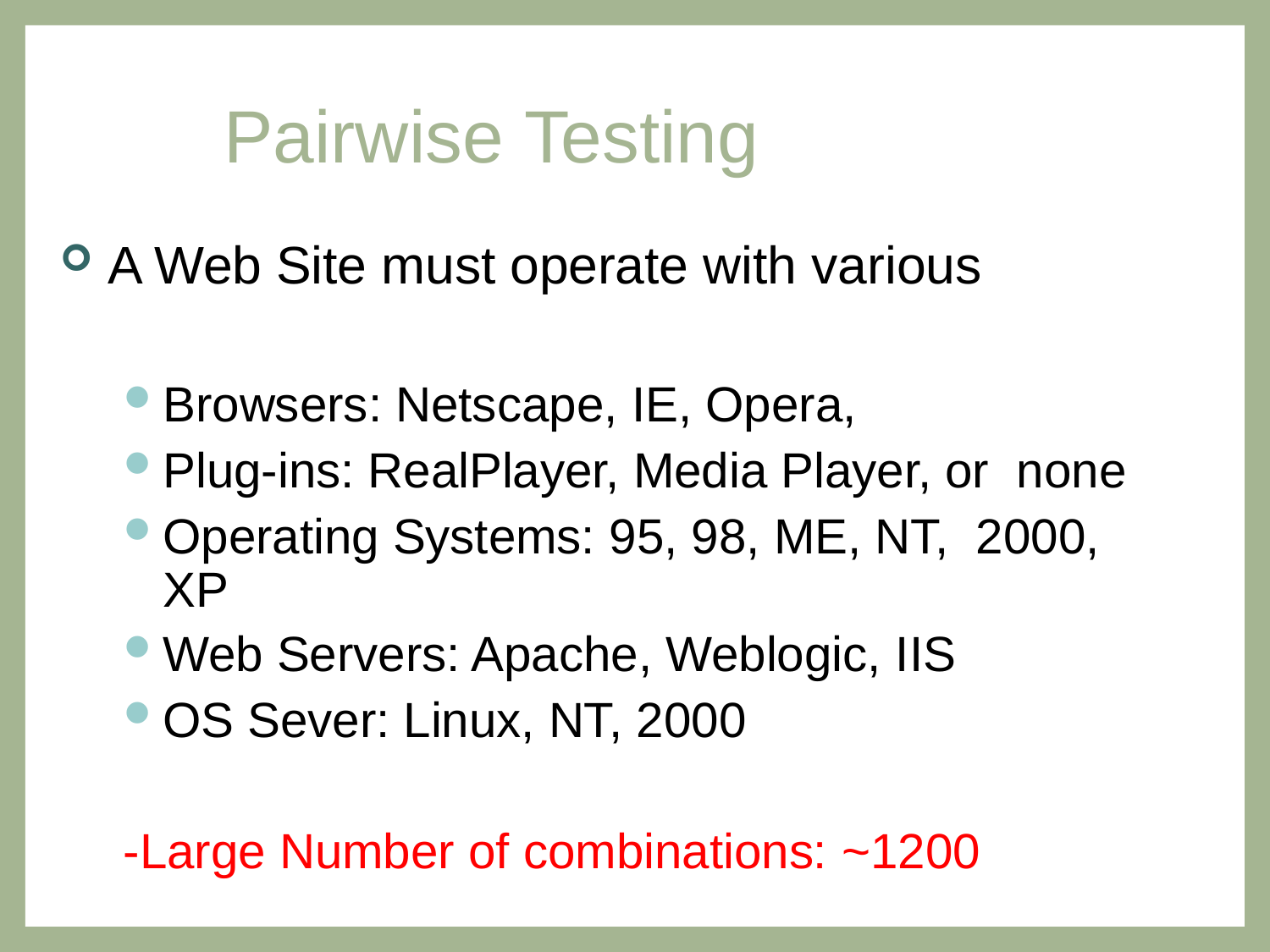

# Pairwise Testing
A Web Site must operate with various

Browsers: Netscape, IE, Opera,
Plug-ins: RealPlayer, Media Player, or  none
Operating Systems: 95, 98, ME, NT,  2000, XP
Web Servers: Apache, Weblogic, IIS
OS Sever: Linux, NT, 2000

-Large Number of combinations: ~1200